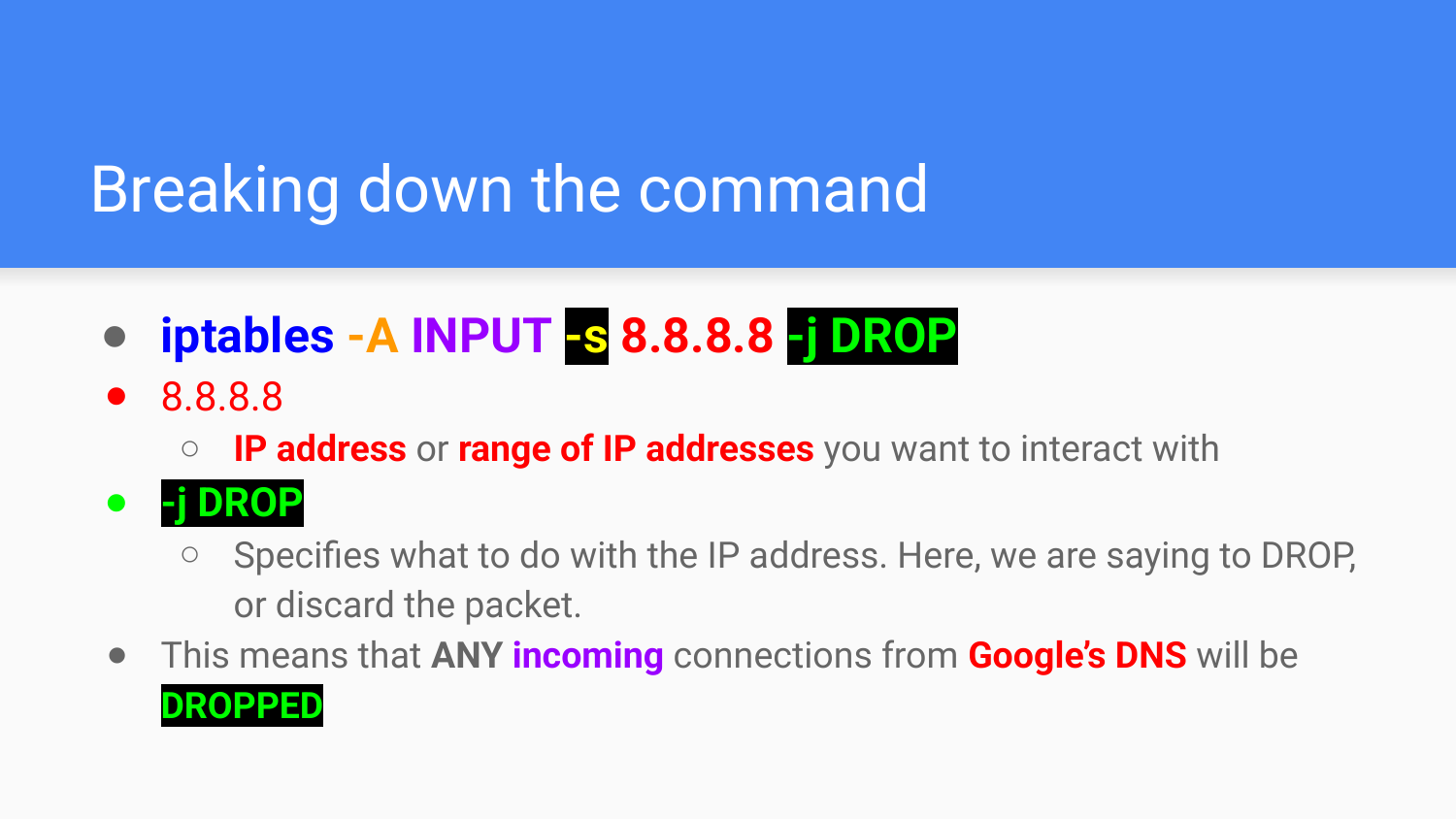

# Breaking down the command
iptables -A INPUT -s 8.8.8.8 -j DROP
8.8.8.8
IP address or range of IP addresses you want to interact with
-j DROP
Specifies what to do with the IP address. Here, we are saying to DROP, or discard the packet.
This means that ANY incoming connections from Google’s DNS will be DROPPED